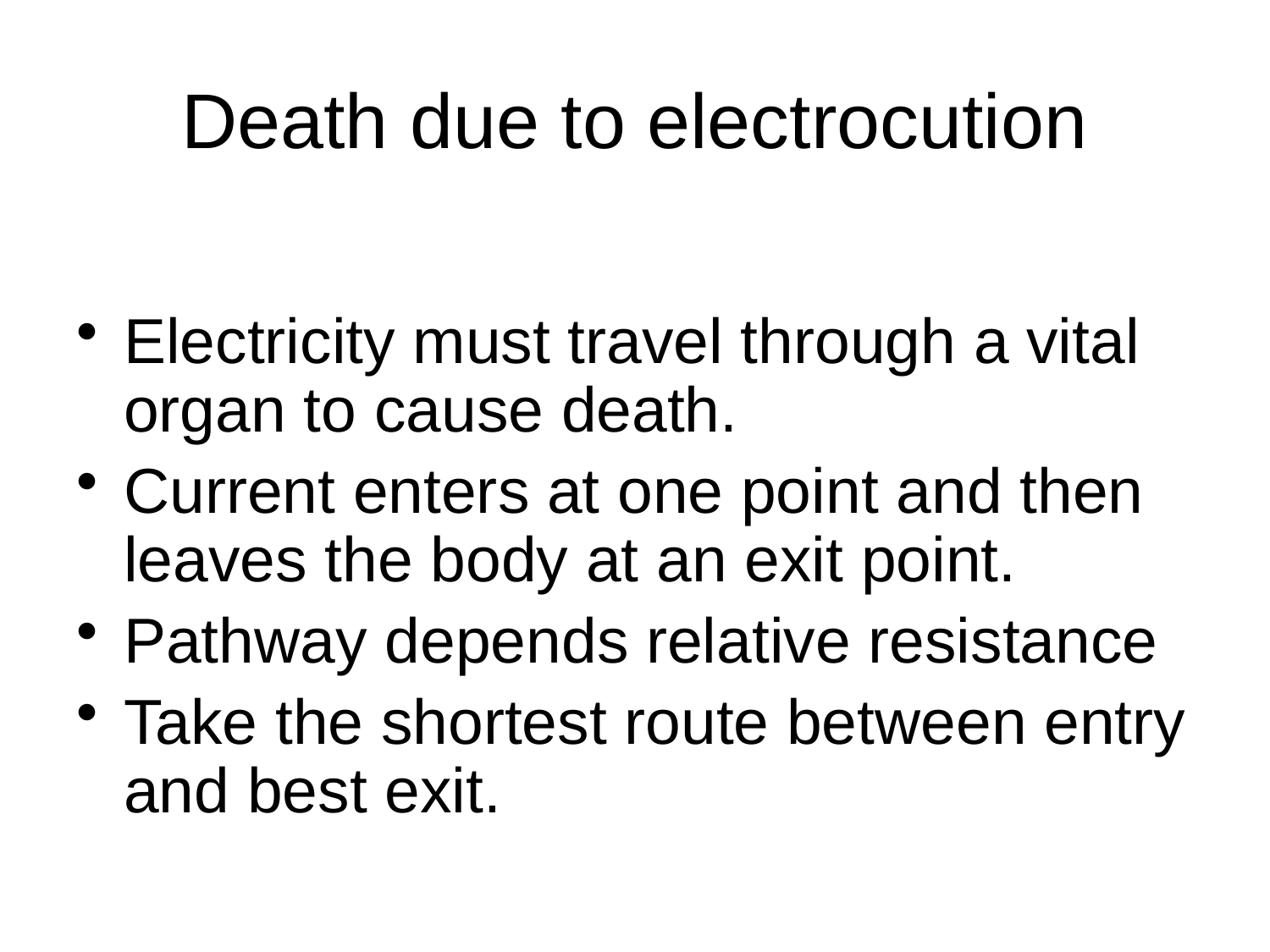

# Death due to electrocution

Electricity must travel through a vital organ to cause death.
Current enters at one point and then leaves the body at an exit point.
Pathway depends relative resistance
Take the shortest route between entry and best exit.